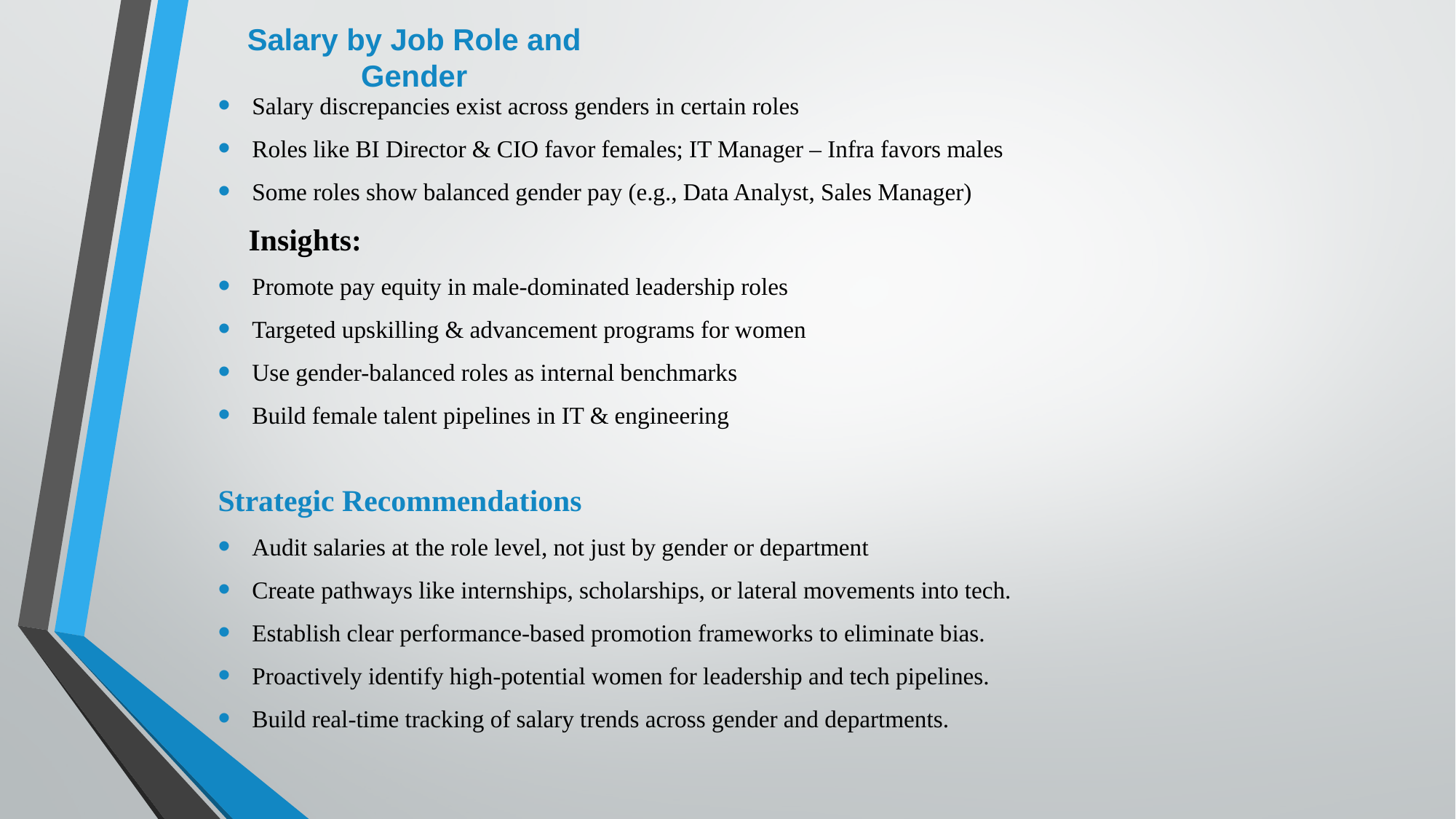

Salary discrepancies exist across genders in certain roles
Roles like BI Director & CIO favor females; IT Manager – Infra favors males
Some roles show balanced gender pay (e.g., Data Analyst, Sales Manager)
    Insights:
Promote pay equity in male-dominated leadership roles
Targeted upskilling & advancement programs for women
Use gender-balanced roles as internal benchmarks
Build female talent pipelines in IT & engineering
# Salary by Job Role and Gender
Strategic Recommendations
Audit salaries at the role level, not just by gender or department
Create pathways like internships, scholarships, or lateral movements into tech.
Establish clear performance-based promotion frameworks to eliminate bias.
Proactively identify high-potential women for leadership and tech pipelines.
Build real-time tracking of salary trends across gender and departments.